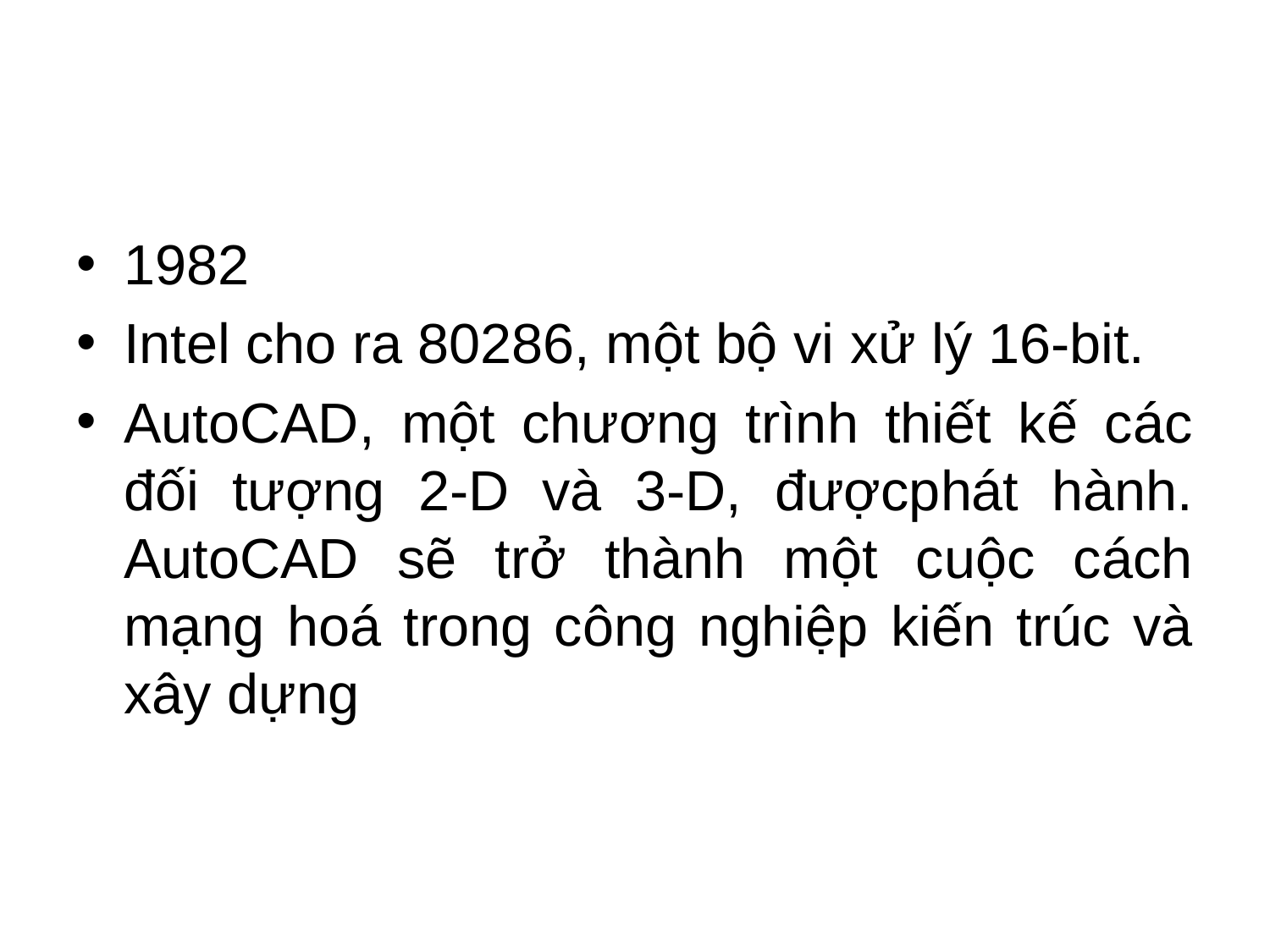

#
1982
Intel cho ra 80286, một bộ vi xử lý 16-bit.
AutoCAD, một chương trình thiết kế các đối tượng 2-D và 3-D, đượcphát hành. AutoCAD sẽ trở thành một cuộc cách mạng hoá trong công nghiệp kiến trúc và xây dựng